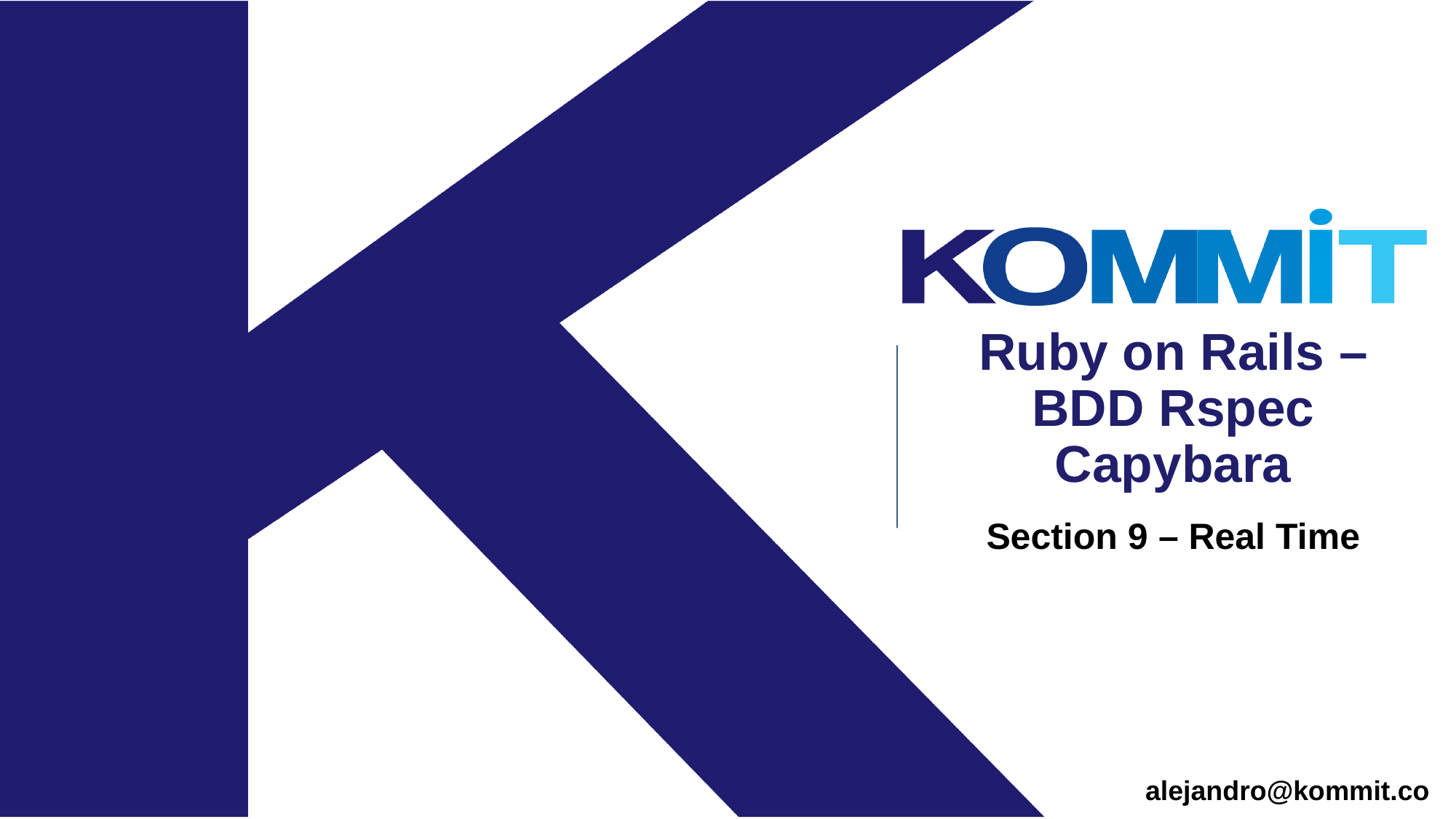

# Ruby on Rails – BDD Rspec Capybara
Section 9 – Real Time
alejandro@kommit.co